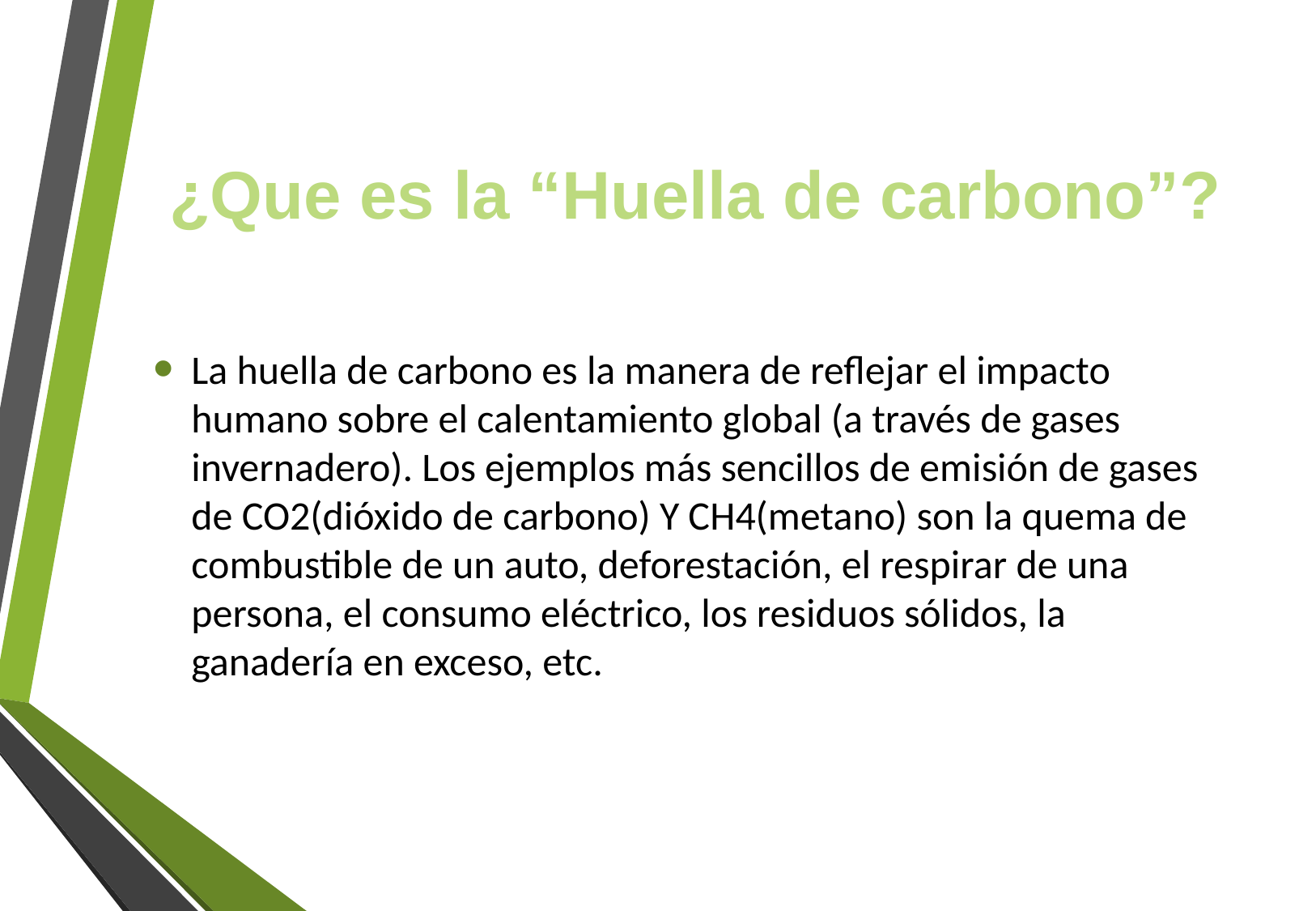

# ¿Que es la “Huella de carbono”?
La huella de carbono es la manera de reflejar el impacto humano sobre el calentamiento global (a través de gases invernadero). Los ejemplos más sencillos de emisión de gases de CO2(dióxido de carbono) Y CH4(metano) son la quema de combustible de un auto, deforestación, el respirar de una persona, el consumo eléctrico, los residuos sólidos, la ganadería en exceso, etc.